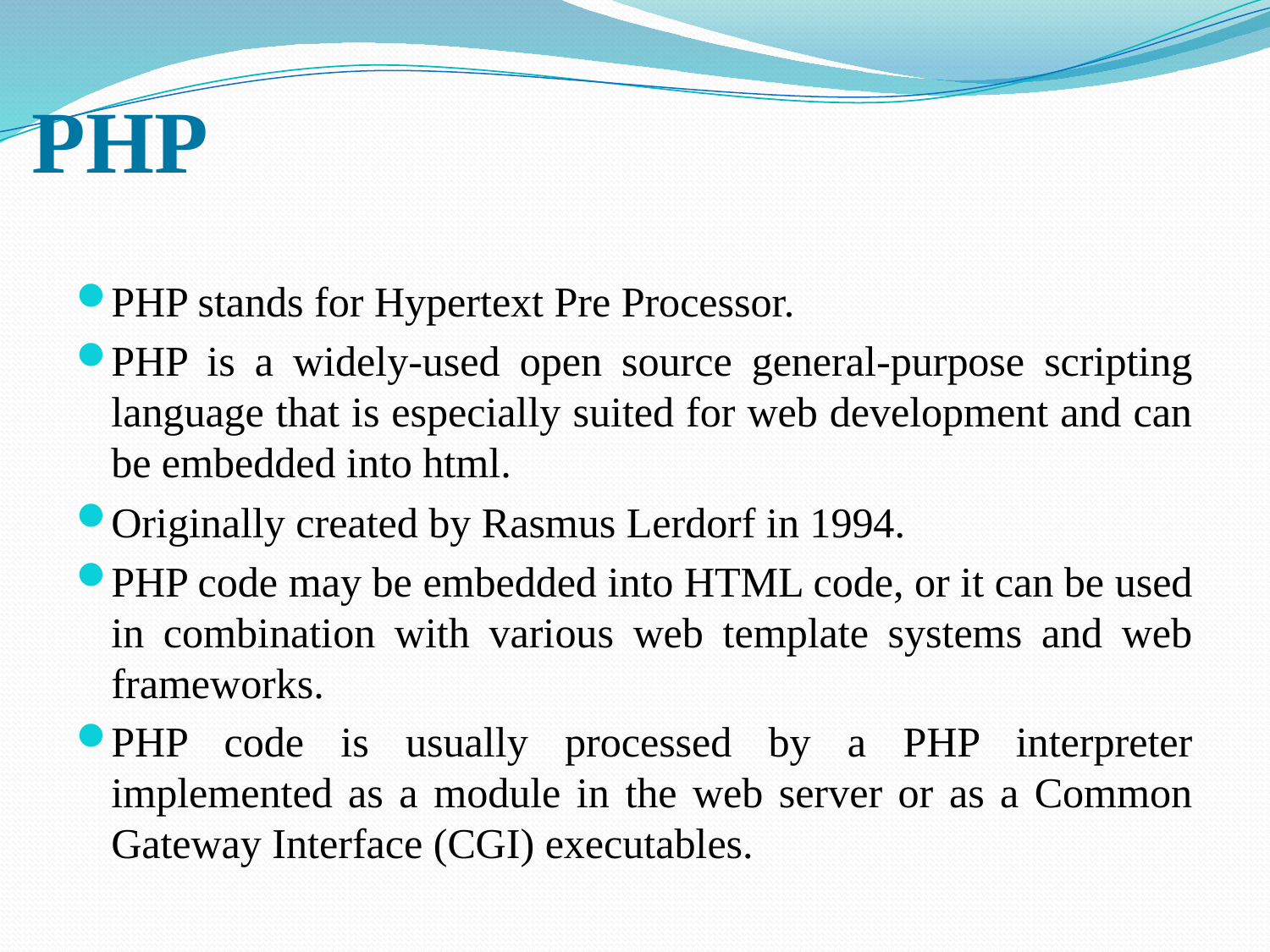

# PHP
PHP stands for Hypertext Pre Processor.
PHP is a widely-used open source general-purpose scripting language that is especially suited for web development and can be embedded into html.
Originally created by Rasmus Lerdorf in 1994.
PHP code may be embedded into HTML code, or it can be used in combination with various web template systems and web frameworks.
PHP code is usually processed by a PHP interpreter implemented as a module in the web server or as a Common Gateway Interface (CGI) executables.